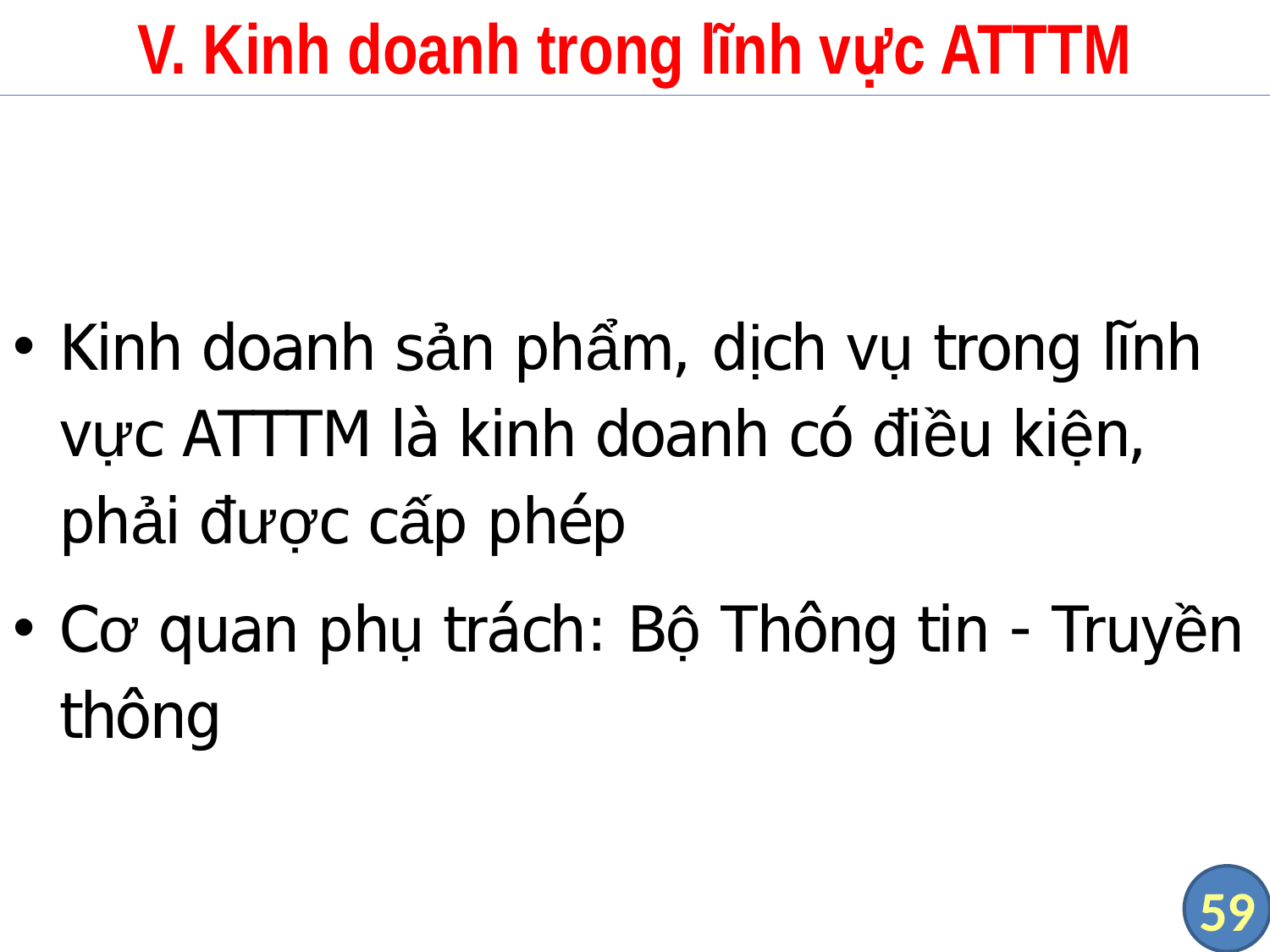

# V. Kinh doanh trong lĩnh vực ATTTM
Kinh doanh sản phẩm, dịch vụ trong lĩnh vực ATTTM là kinh doanh có điều kiện, phải được cấp phép
Cơ quan phụ trách: Bộ Thông tin - Truyền thông
59